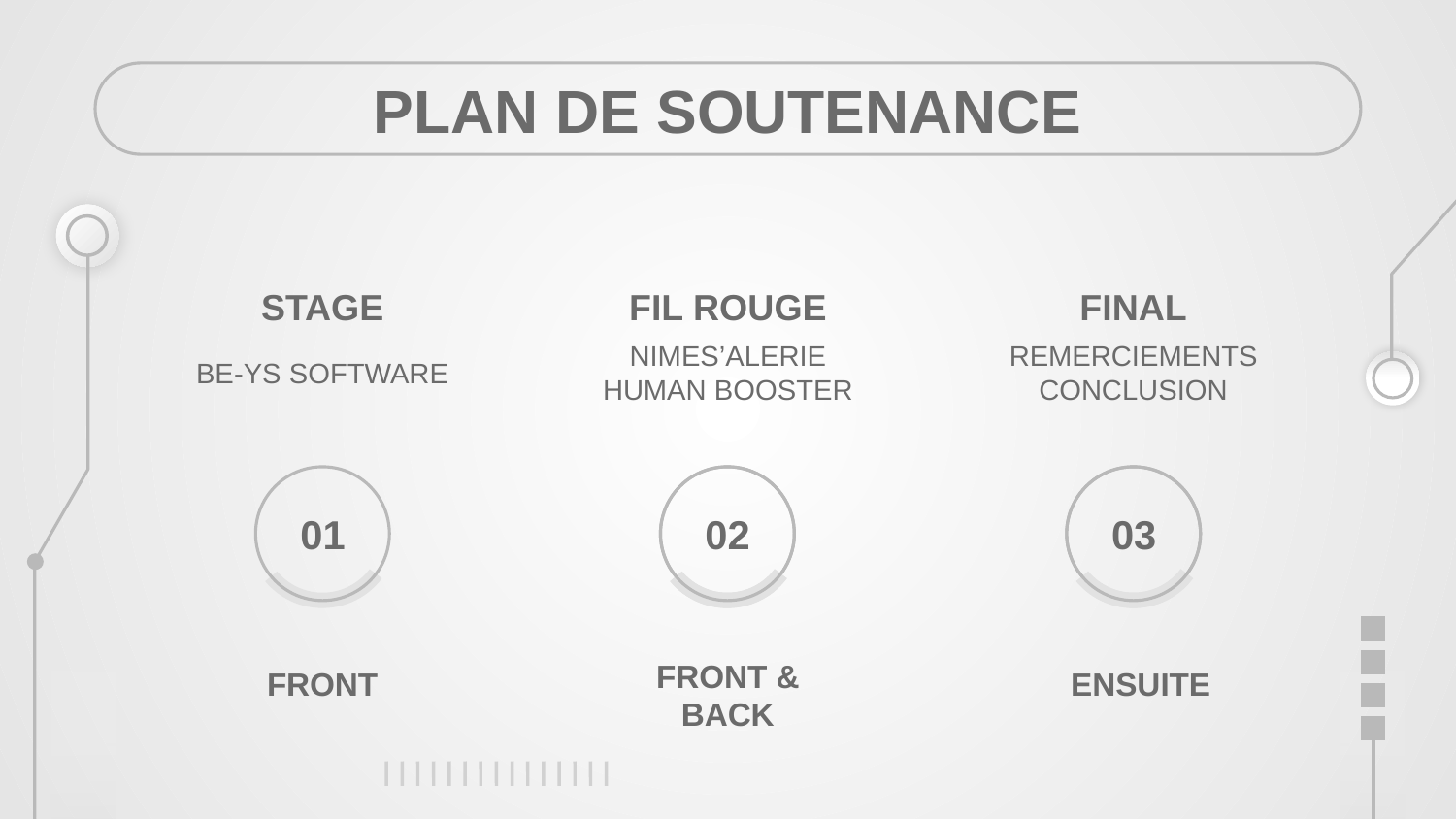

# PLAN DE SOUTENANCE

STAGE
FIL ROUGE
FINAL
BE-YS SOFTWARE
NIMES’ALERIE
HUMAN BOOSTER
REMERCIEMENTS
CONCLUSION

01
02
03

FRONT & BACK
ENSUITE
FRONT